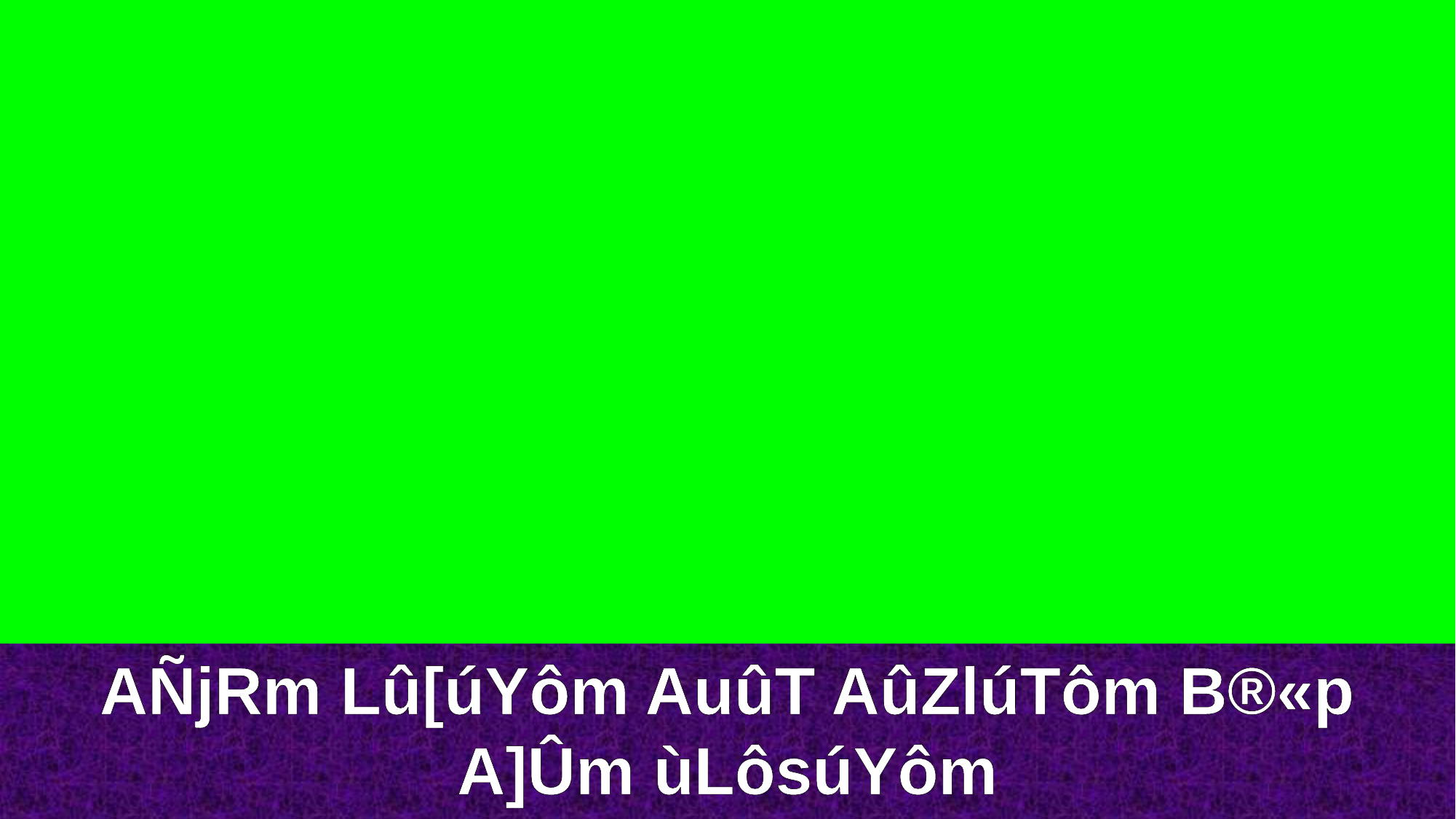

AÑjRm Lû[úYôm AuûT AûZlúTôm B®«p A]Ûm ùLôsúYôm